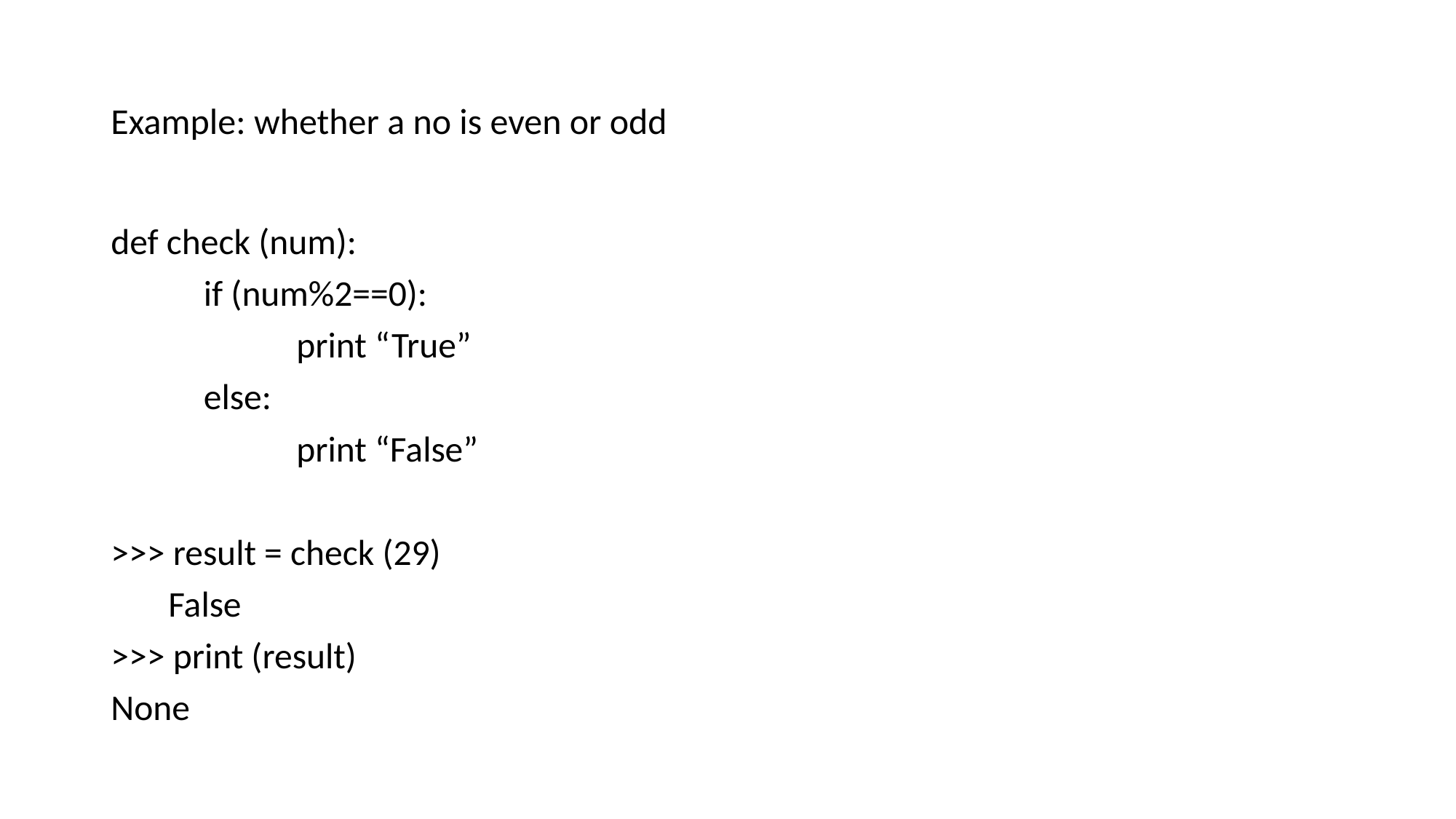

# Example: whether a no is even or odd
def check (num):
	if (num%2==0):
		print “True”
	else:
		print “False”

>>> result = check (29)
       False
>>> print (result)
None